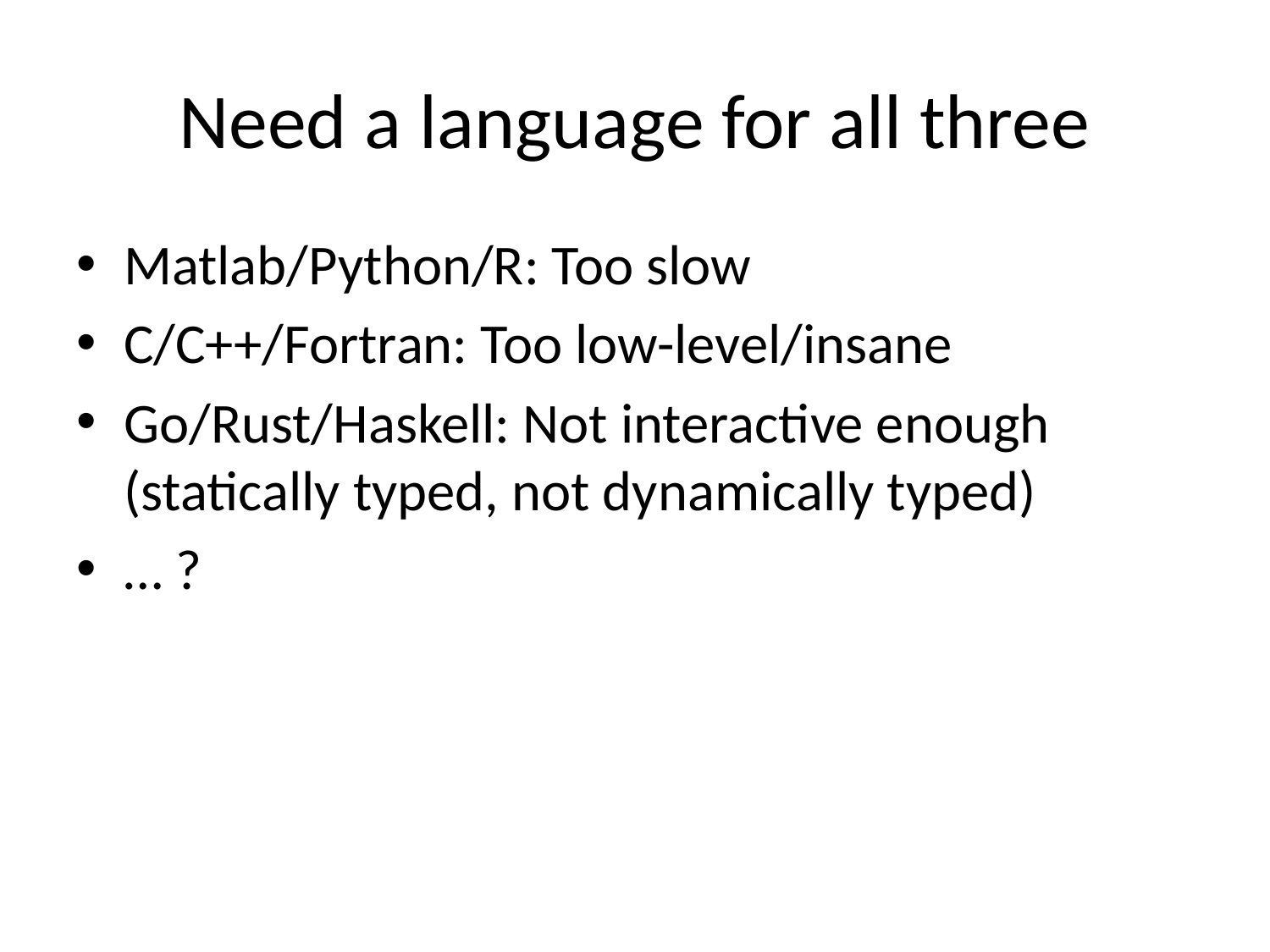

# Need a language for all three
Matlab/Python/R: Too slow
C/C++/Fortran: Too low-level/insane
Go/Rust/Haskell: Not interactive enough (statically typed, not dynamically typed)
… ?